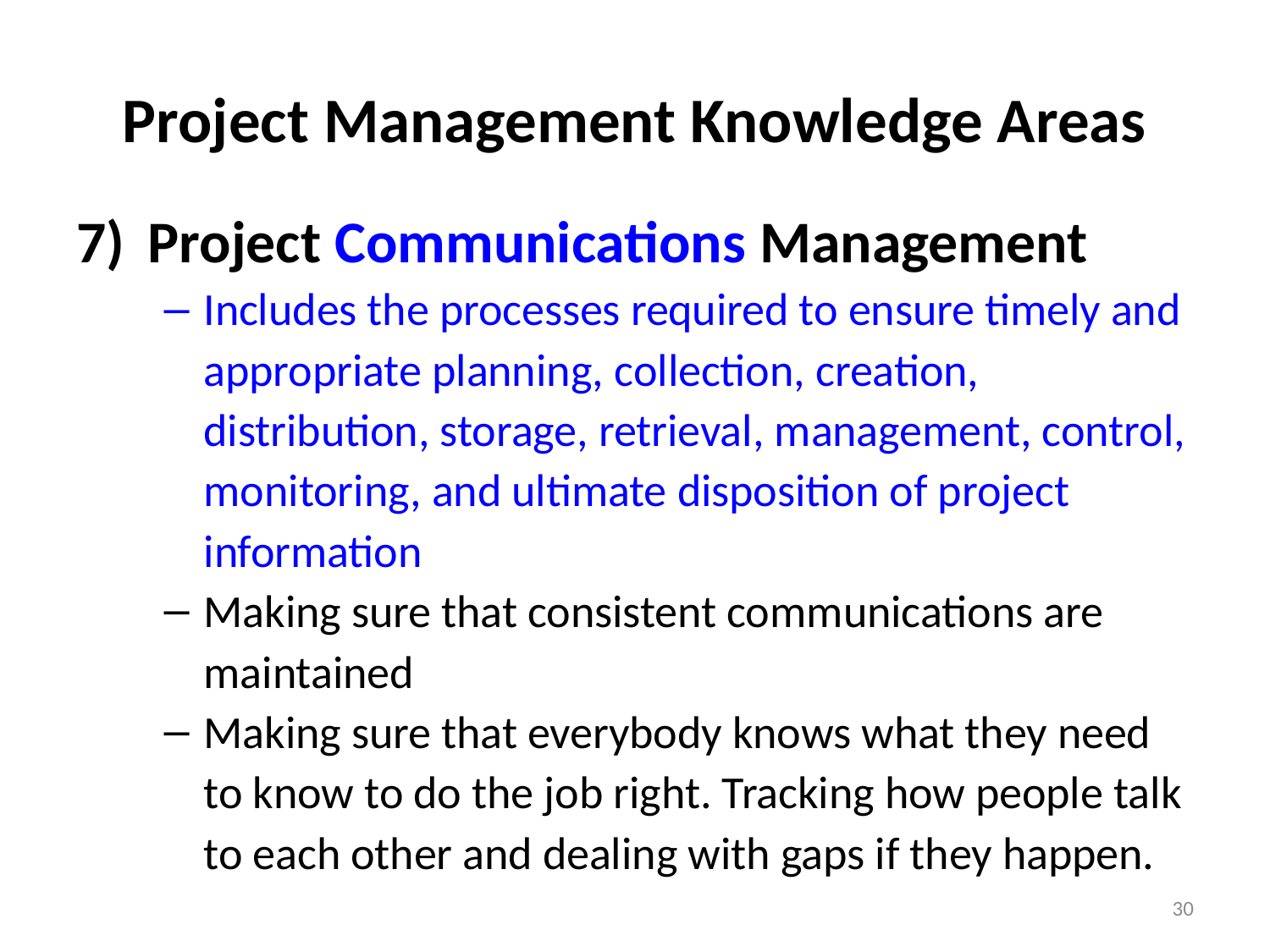

# Project Management Knowledge Areas
Project Communications Management
Includes the processes required to ensure timely and appropriate planning, collection, creation, distribution, storage, retrieval, management, control, monitoring, and ultimate disposition of project information
Making sure that consistent communications are maintained
Making sure that everybody knows what they need to know to do the job right. Tracking how people talk to each other and dealing with gaps if they happen.
30